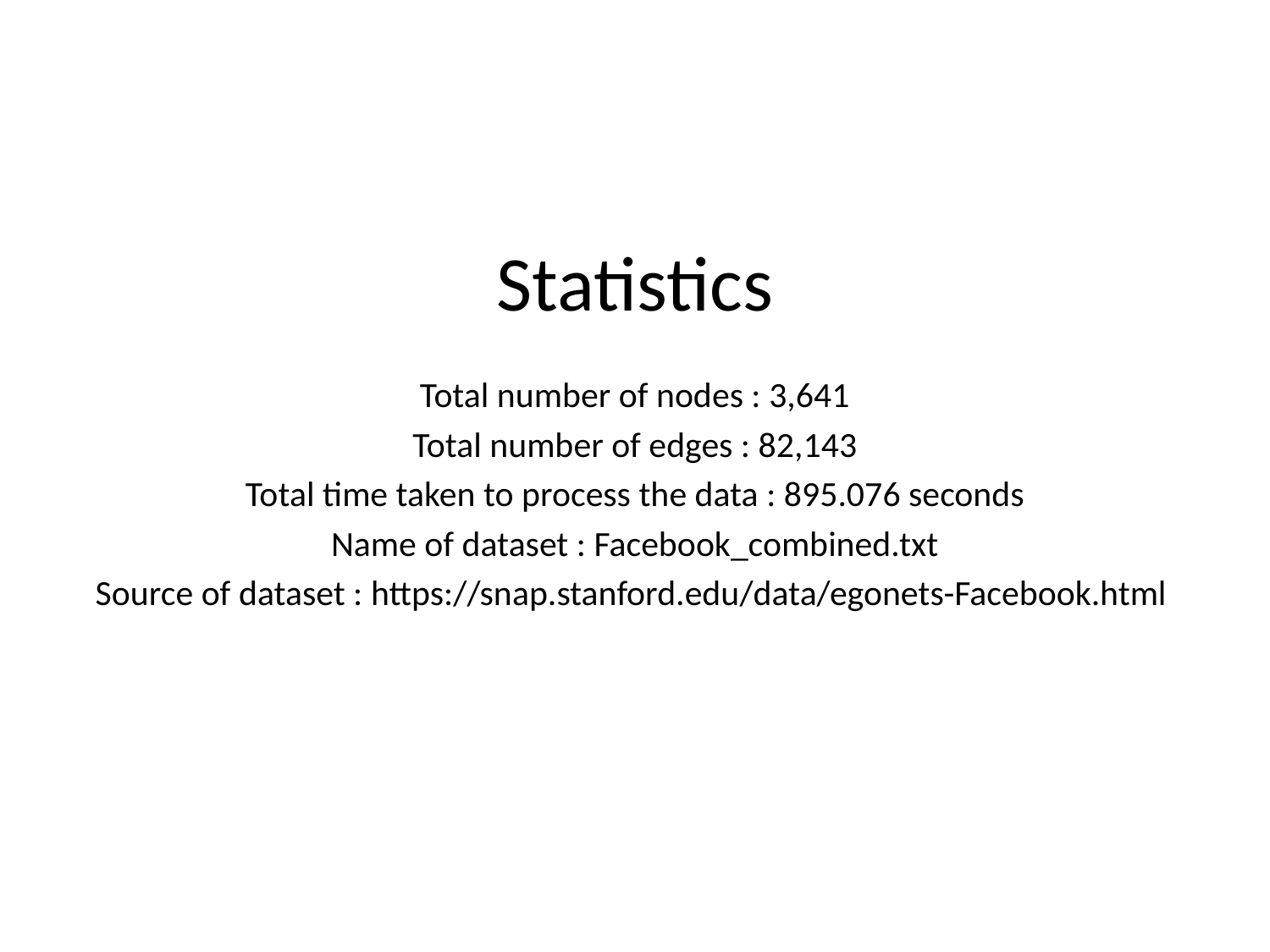

# Statistics
Total number of nodes : 3,641
Total number of edges : 82,143
Total time taken to process the data : 895.076 seconds
Name of dataset : Facebook_combined.txt
Source of dataset : https://snap.stanford.edu/data/egonets-Facebook.html